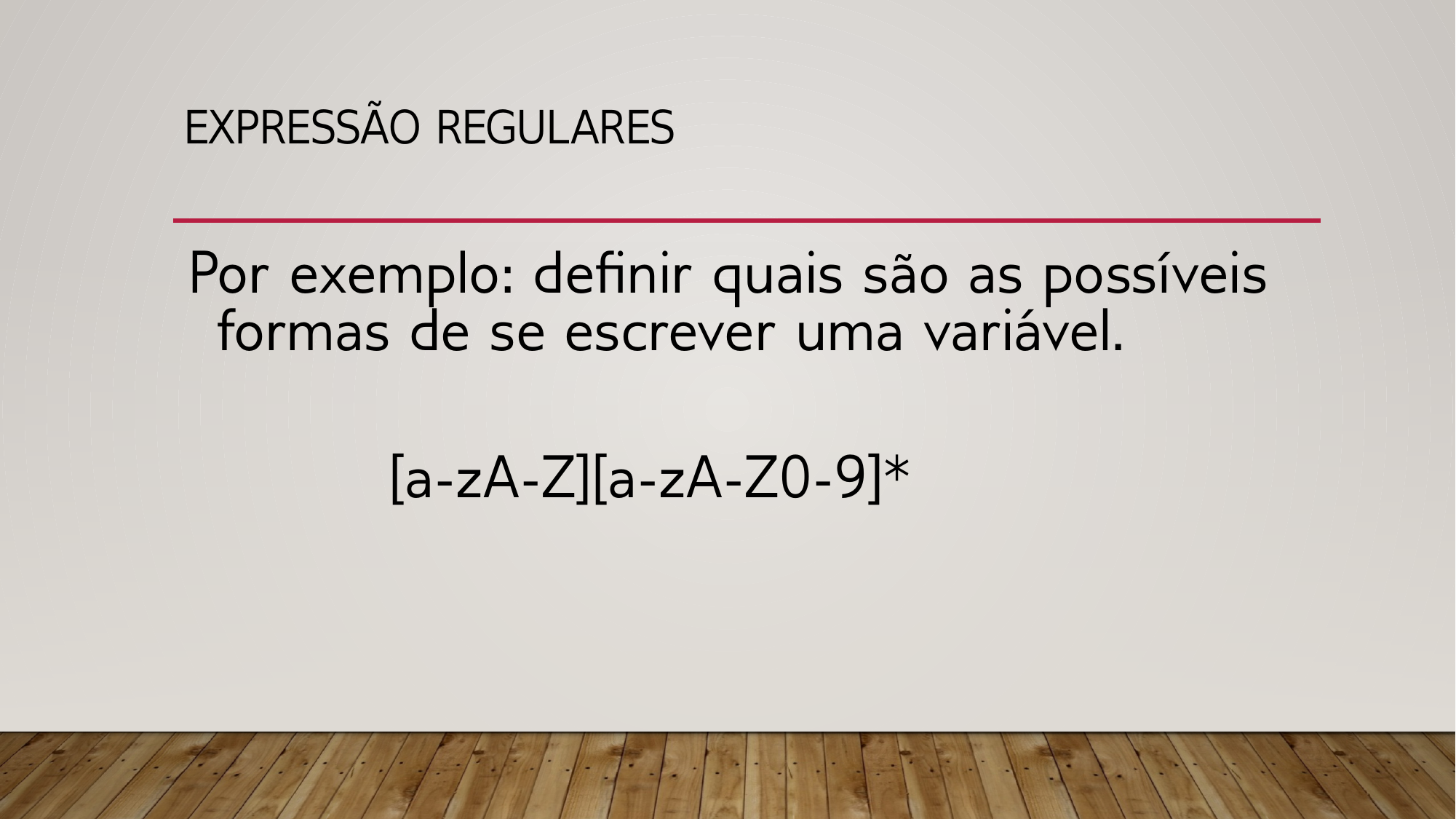

# Expressão regulares
Por exemplo: definir quais são as possíveis formas de se escrever uma variável.

           [a-zA-Z][a-zA-Z0-9]*